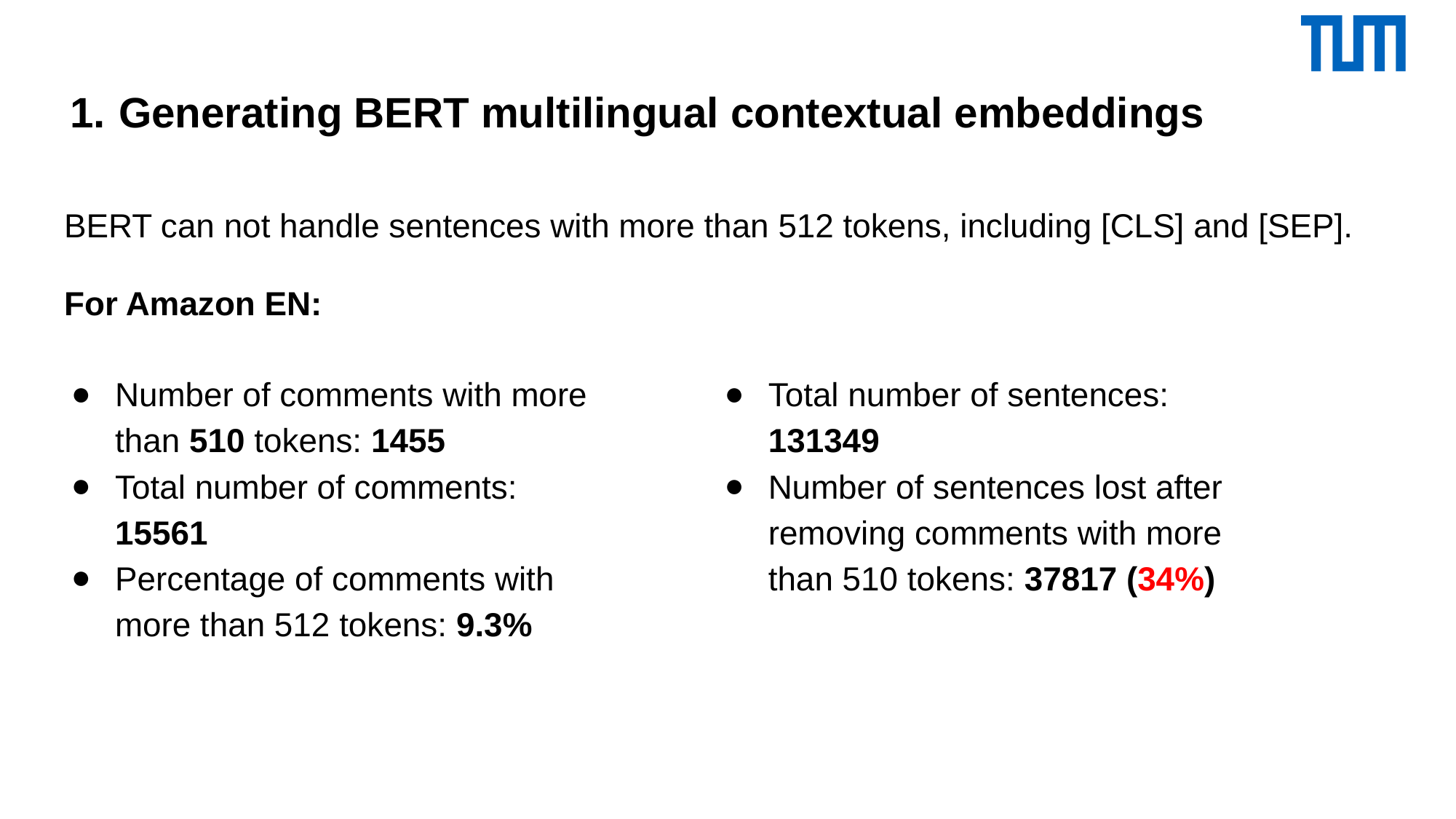

# Generating BERT multilingual contextual embeddings
BERT can not handle sentences with more than 512 tokens, including [CLS] and [SEP].
For Amazon EN:

Number of comments with more than 510 tokens: 1455
Total number of comments: 15561
Percentage of comments with more than 512 tokens: 9.3%
Total number of sentences: 131349
Number of sentences lost after removing comments with more than 510 tokens: 37817 (34%)